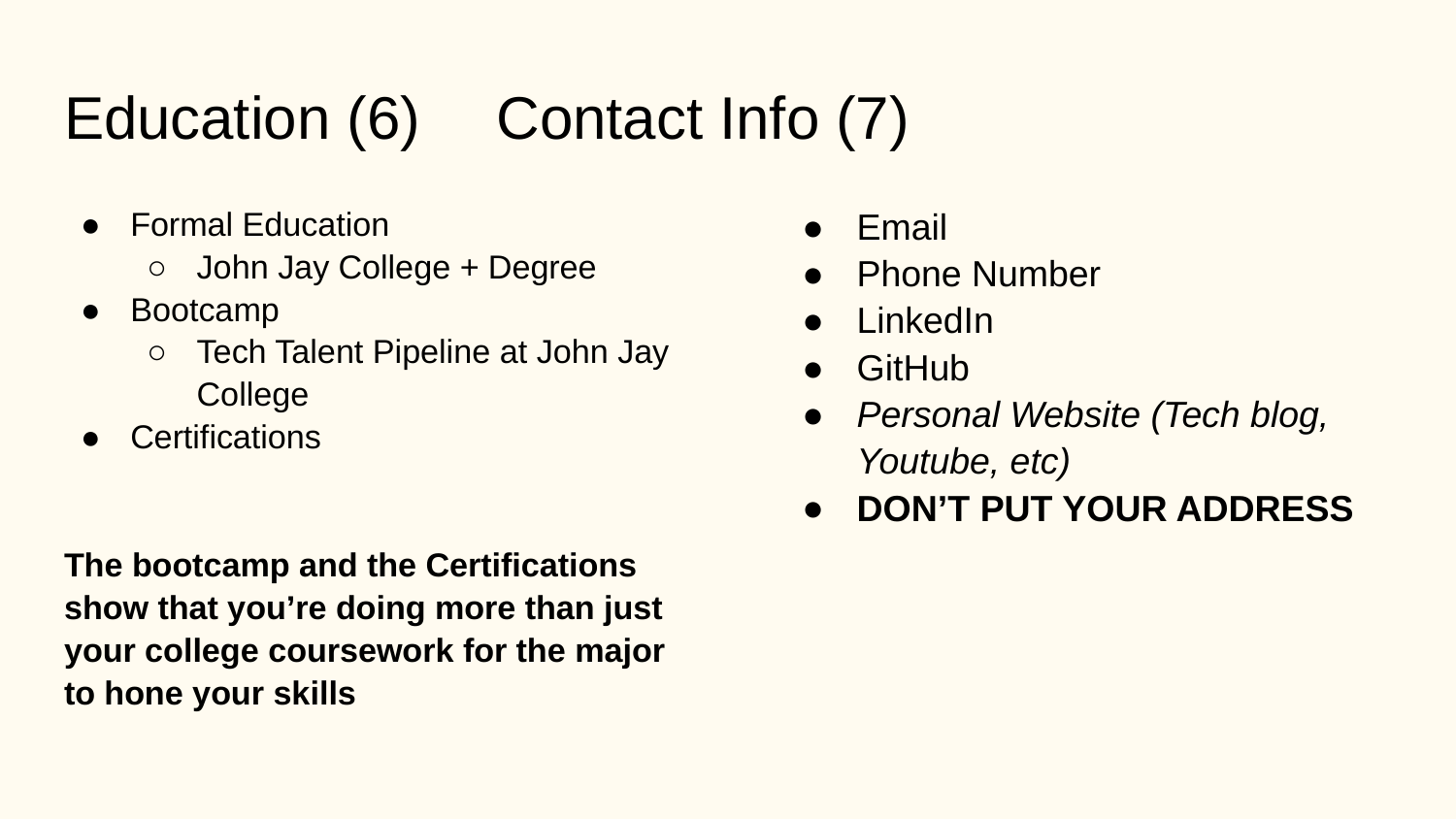

# Education (6)						Contact Info (7)
Formal Education
John Jay College + Degree
Bootcamp
Tech Talent Pipeline at John Jay College
Certifications

The bootcamp and the Certifications show that you’re doing more than just your college coursework for the major to hone your skills
Email
Phone Number
LinkedIn
GitHub
Personal Website (Tech blog, Youtube, etc)
DON’T PUT YOUR ADDRESS